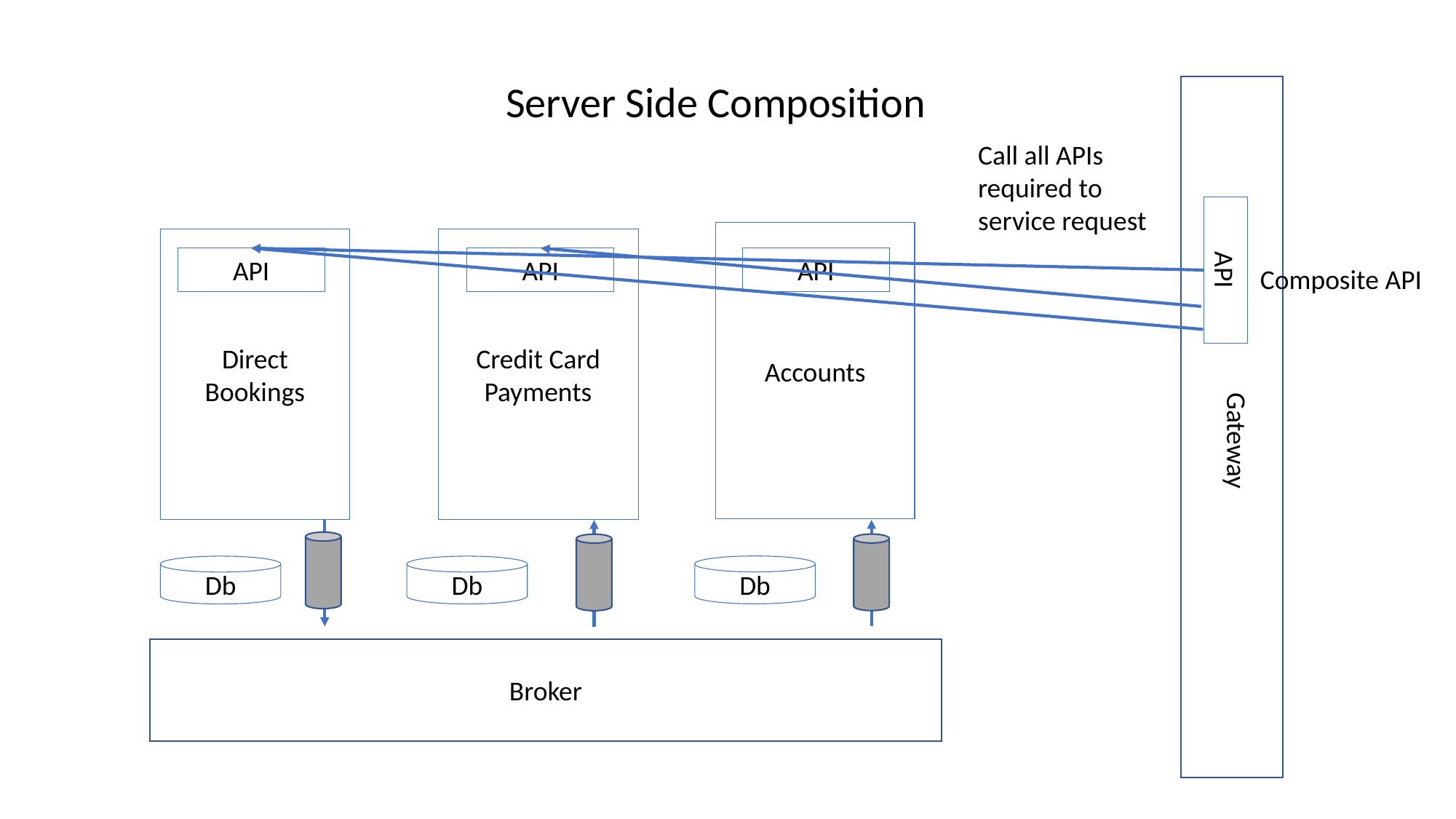

Server Side Composition
Call all APIs required to service request
Accounts
Credit Card
Payments
Direct
Bookings
API
API
API
API
Composite API

Gateway

Db
Db
Db

Broker